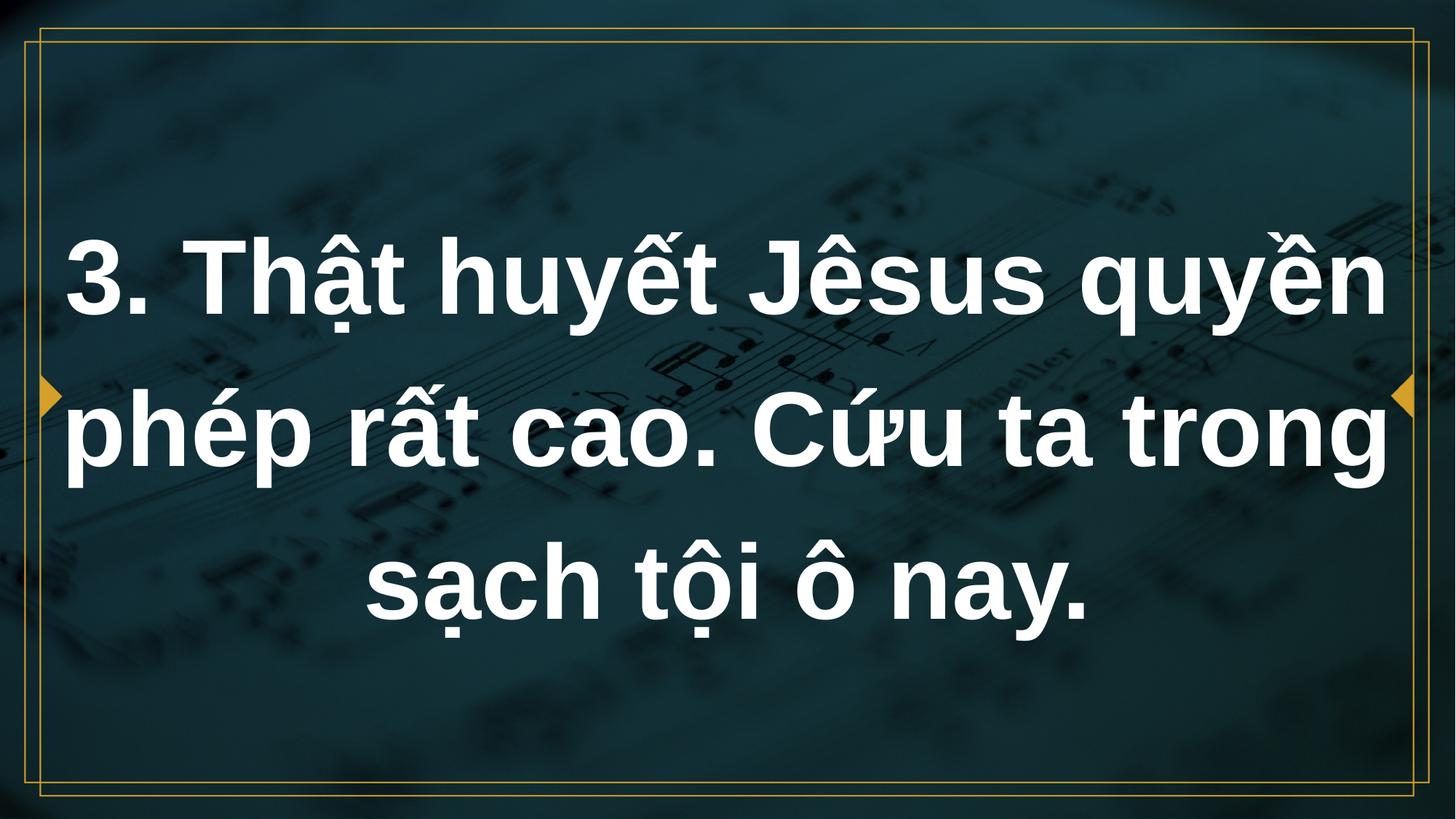

# 3. Thật huyết Jêsus quyền phép rất cao. Cứu ta trong sạch tội ô nay.